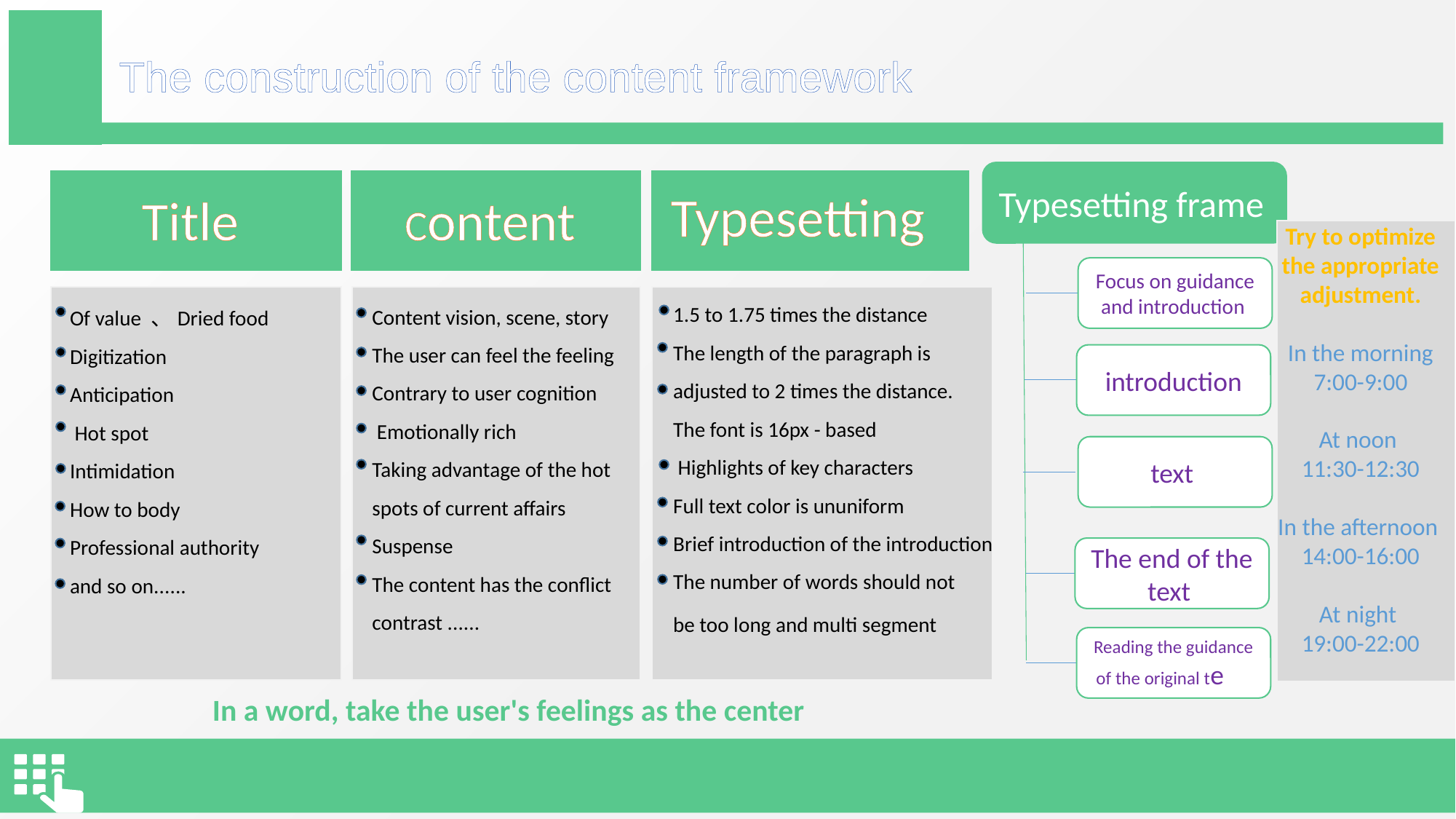

The construction of the content framework

Typesetting
Title
Content
Typesetting frame

Try to optimize the appropriate adjustment.

In the morning
7:00-9:00

At noon
11:30-12:30

In the afternoon
14:00-16:00

At night
19:00-22:00

Focus on guidance and introduction
1.5 to 1.75 times the distance
The length of the paragraph is
adjusted to 2 times the distance.
The font is 16px - based
 Highlights of key characters
Full text color is ununiform
Brief introduction of the introduction
The number of words should not
be too long and multi segment
Content vision, scene, story
The user can feel the feeling
Contrary to user cognition
 Emotionally rich
Taking advantage of the hot spots of current affairs
Suspense
The content has the conflict contrast ......

Of value 、Dried food
Digitization
Anticipation
 Hot spot
Intimidation
How to body
Professional authority
and so on......

introduction

text

The end of the text

Reading the guidance of the original text
        In a word, take the user's feelings as the center